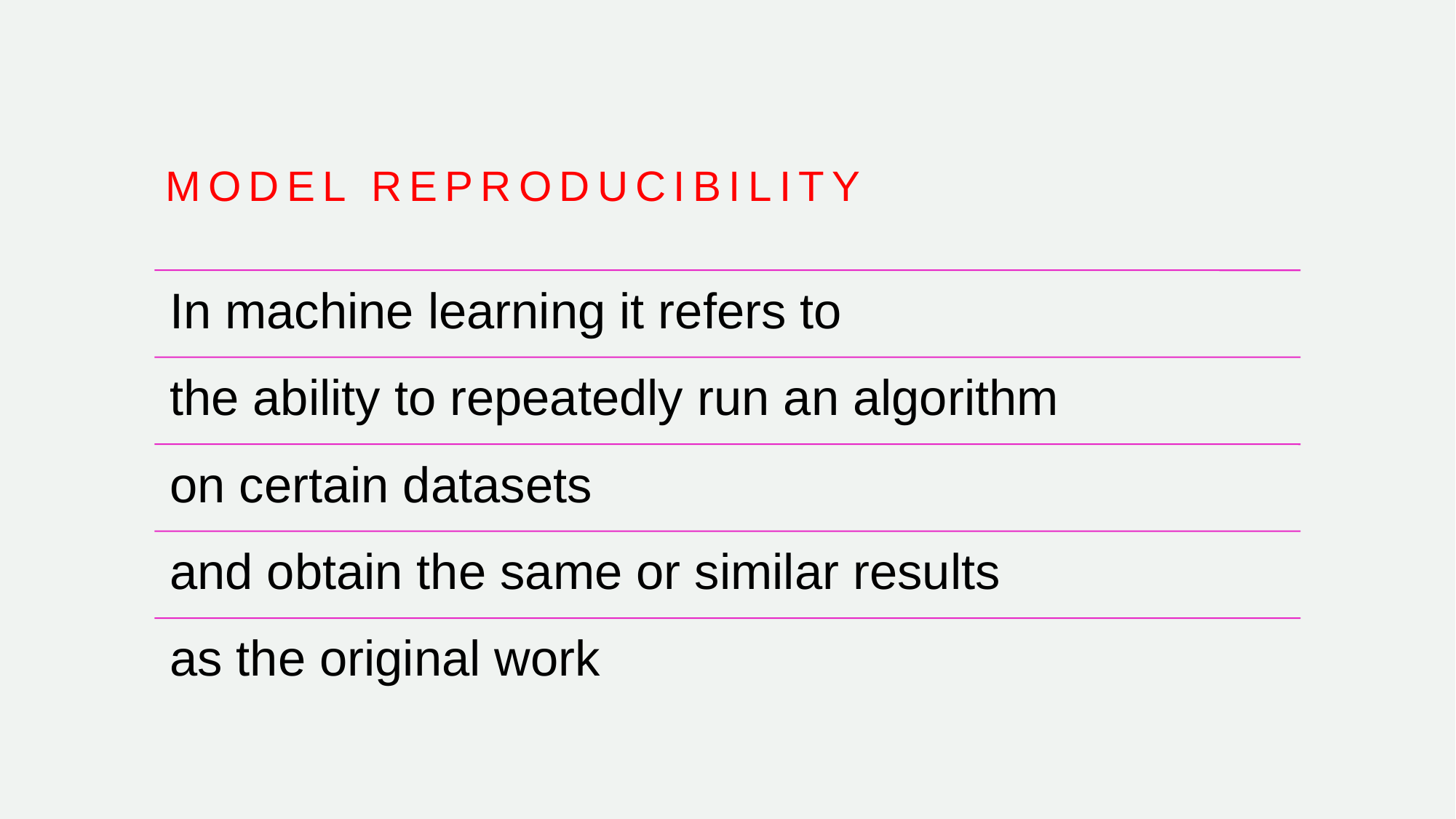

# Model reproducibility
In machine learning it refers to
the ability to repeatedly run an algorithm
on certain datasets
and obtain the same or similar results
as the original work